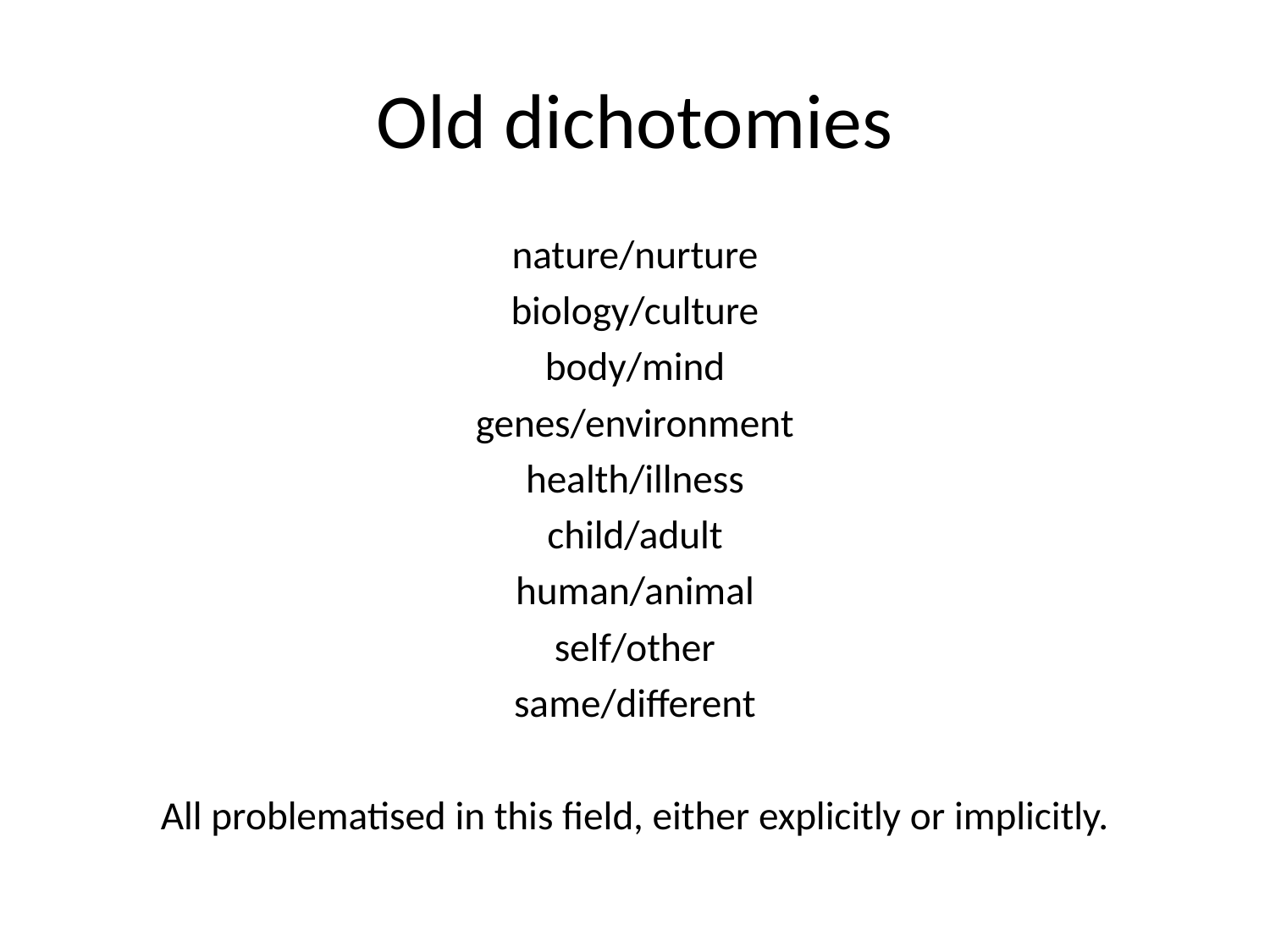

# Old dichotomies
nature/nurture
biology/culture
body/mind
genes/environment
health/illness
child/adult
human/animal
self/other
same/different

All problematised in this field, either explicitly or implicitly.